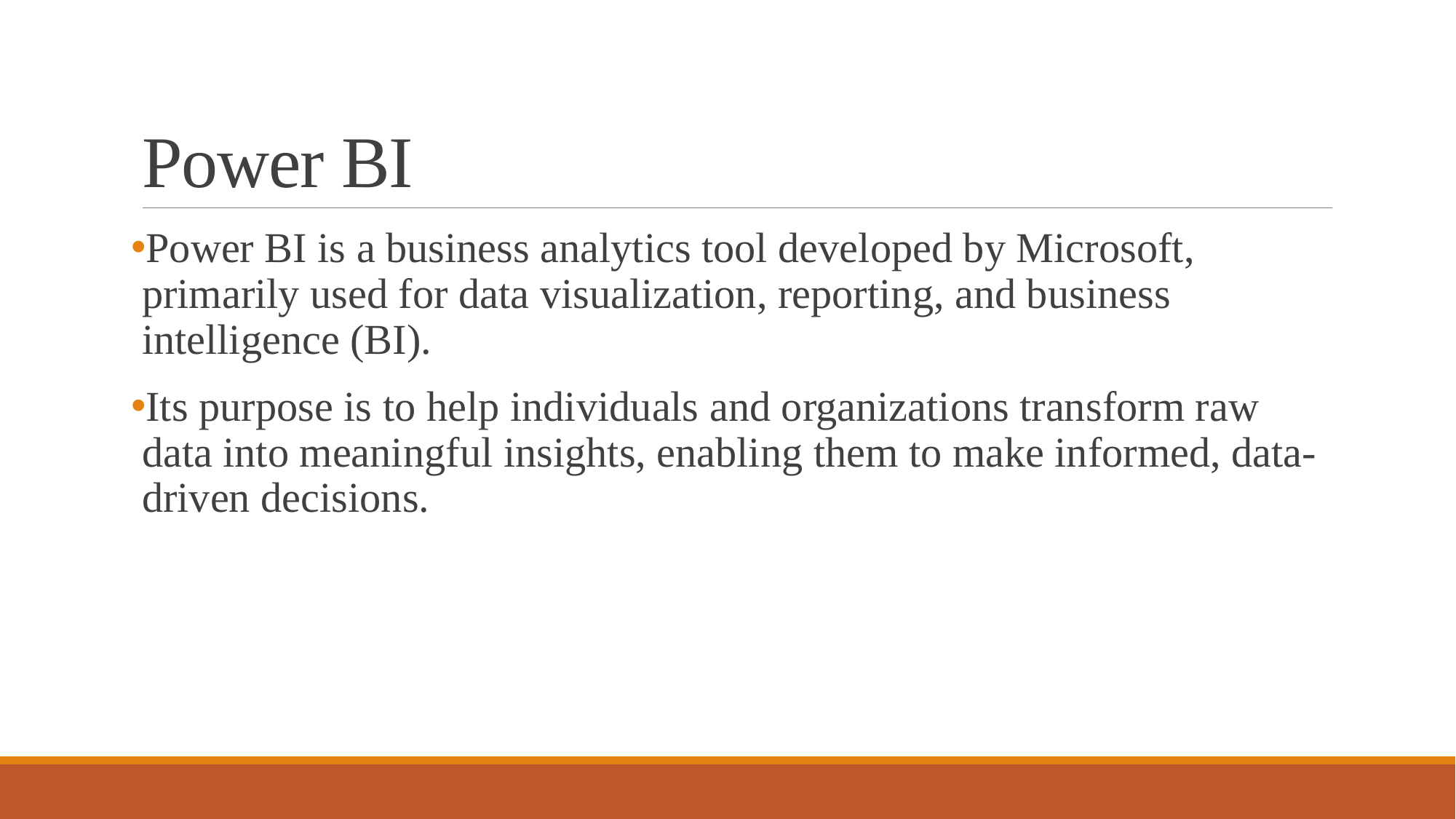

# Power BI
Power BI is a business analytics tool developed by Microsoft, primarily used for data visualization, reporting, and business intelligence (BI).
Its purpose is to help individuals and organizations transform raw data into meaningful insights, enabling them to make informed, data-driven decisions.